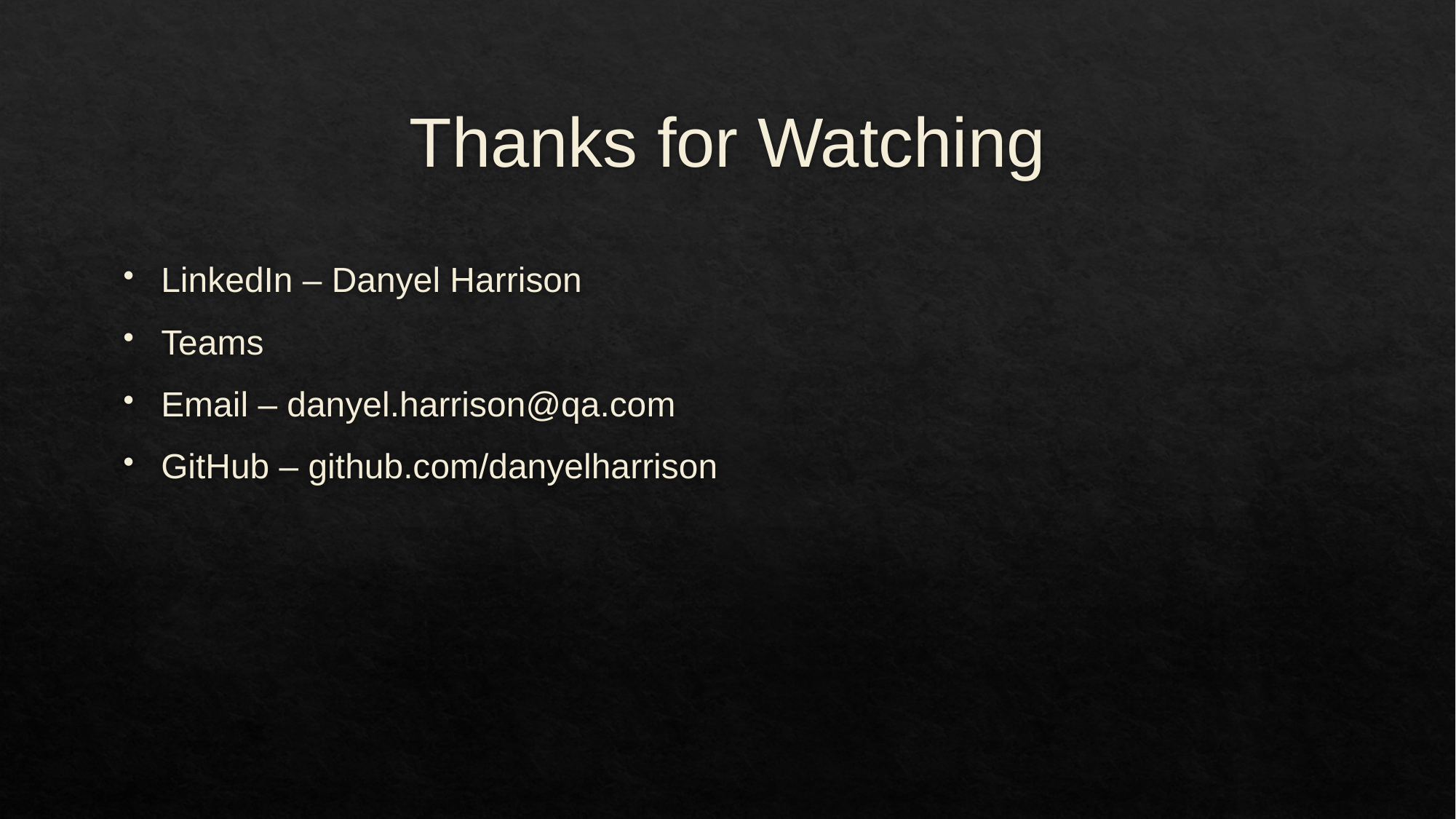

# Thanks for Watching
LinkedIn – Danyel Harrison
Teams
Email – danyel.harrison@qa.com
GitHub – github.com/danyelharrison